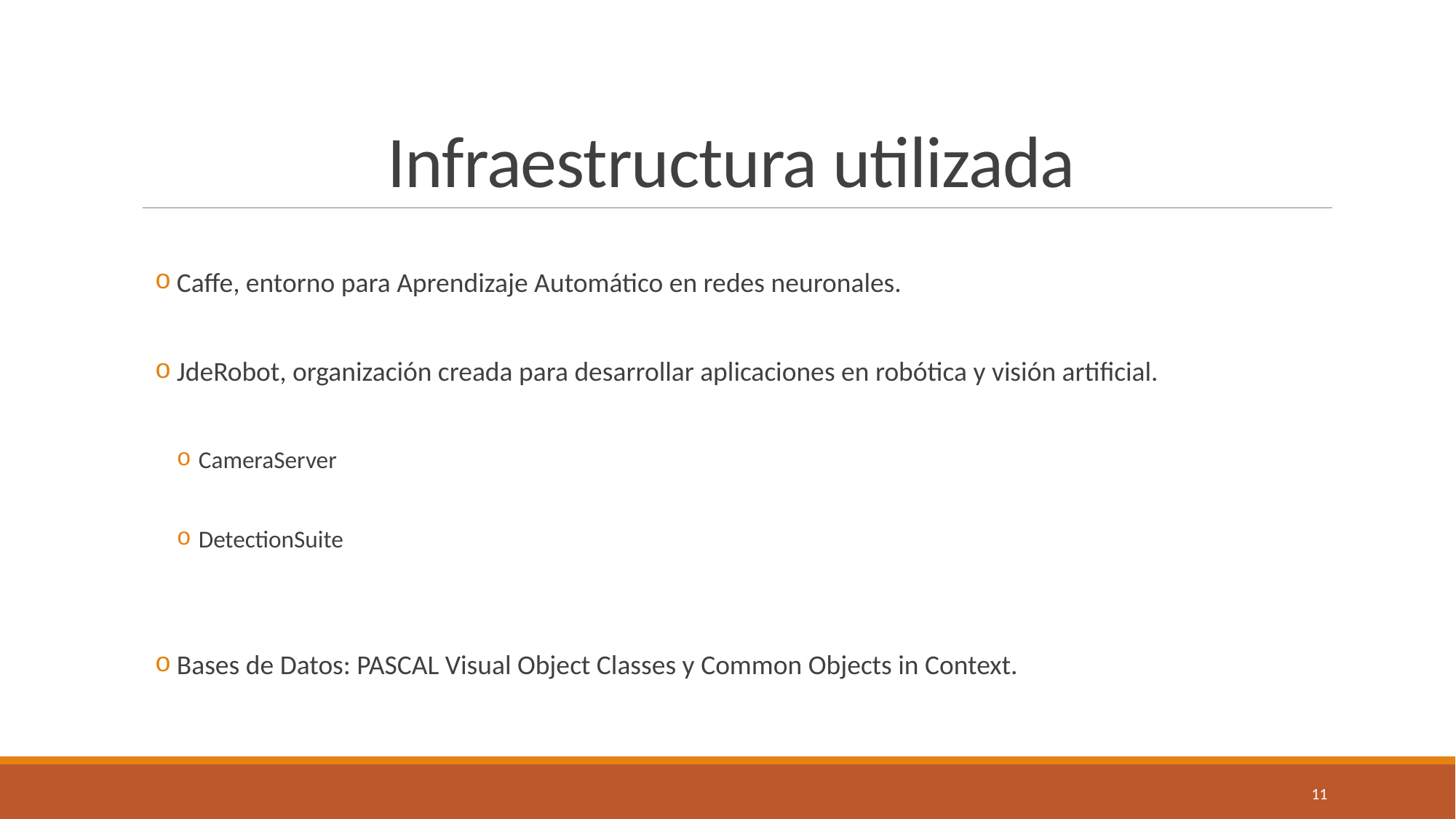

# Infraestructura utilizada

Caffe, entorno para Aprendizaje Automático en redes neuronales.

JdeRobot, organización creada para desarrollar aplicaciones en robótica y visión artificial.

CameraServer

DetectionSuite

Bases de Datos: PASCAL Visual Object Classes y Common Objects in Context.

11